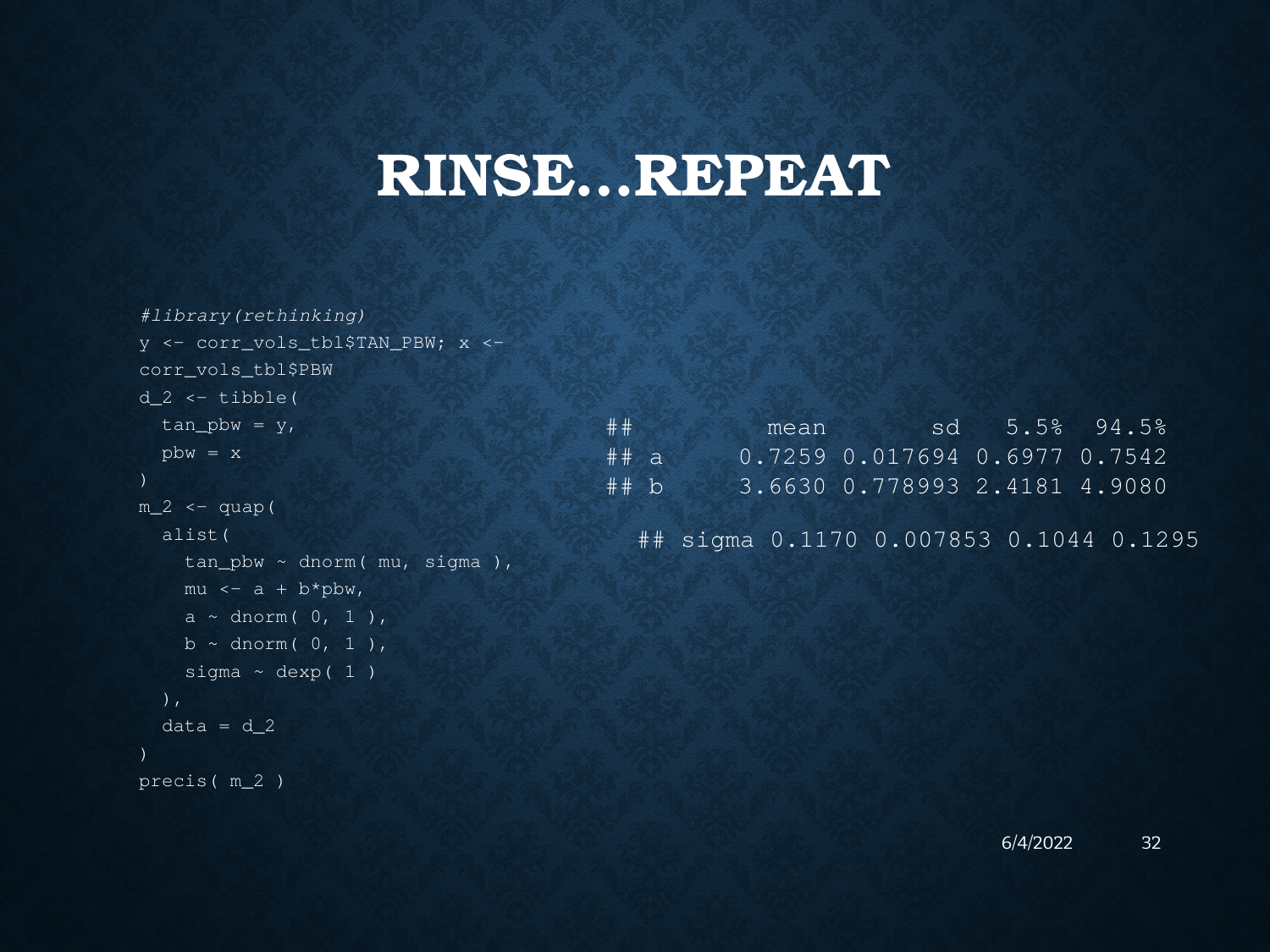

# Rinse…repeat
#library(rethinking)
y <- corr_vols_tbl$TAN_PBW; x <- corr_vols_tbl$PBW
d_2 <- tibble(
  tan_pbw = y,
  pbw = x
)
m_2 <- quap(
  alist(
    tan_pbw ~ dnorm( mu, sigma ),
    mu <- a + b*pbw,
    a ~ dnorm( 0, 1 ),
    b ~ dnorm( 0, 1 ),
    sigma ~ dexp( 1 )
  ),
  data = d_2
)
precis( m_2 )
##         mean       sd   5.5%  94.5%
## a     0.7259 0.017694 0.6977 0.7542
## b     3.6630 0.778993 2.4181 4.9080
## sigma 0.1170 0.007853 0.1044 0.1295
6/4/2022
32